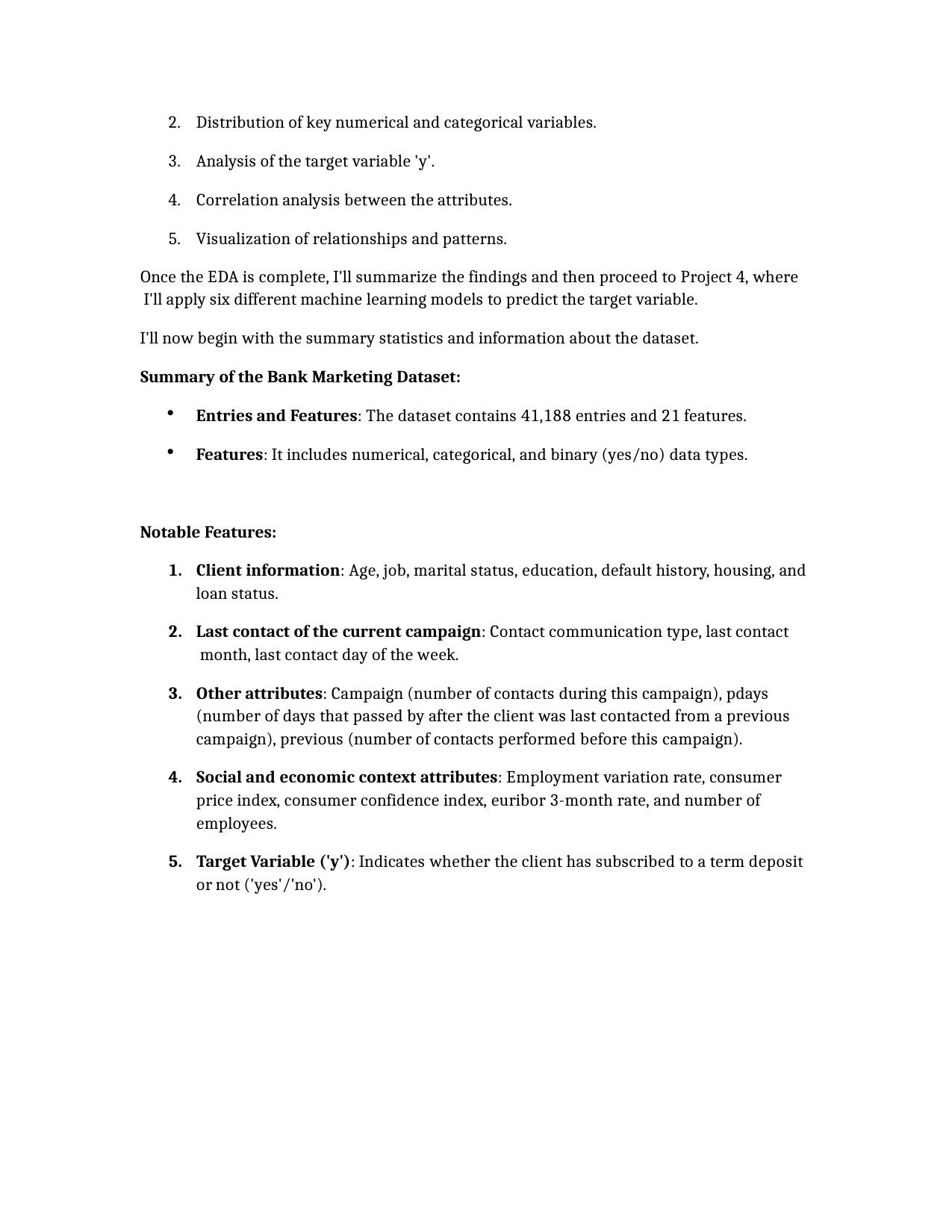

Distribution of key numerical and categorical variables.
Analysis of the target variable 'y'.
Correlation analysis between the attributes.
Visualization of relationships and patterns.
Once the EDA is complete, I'll summarize the findings and then proceed to Project 4, where  I'll apply six different machine learning models to predict the target variable.
I'll now begin with the summary statistics and information about the dataset.

Summary of the Bank Marketing Dataset:
Entries and Features: The dataset contains 41,188 entries and 21 features.
Features: It includes numerical, categorical, and binary (yes/no) data types.
Notable Features:
Client information: Age, job, marital status, education, default history, housing, and  loan status.
Last contact of the current campaign: Contact communication type, last contact  month, last contact day of the week.
Other attributes: Campaign (number of contacts during this campaign), pdays  (number of days that passed by after the client was last contacted from a previous  campaign), previous (number of contacts performed before this campaign).
Social and economic context attributes: Employment variation rate, consumer  price index, consumer confidence index, euribor 3-month rate, and number of  employees.
Target Variable ('y'): Indicates whether the client has subscribed to a term deposit  or not ('yes'/'no').